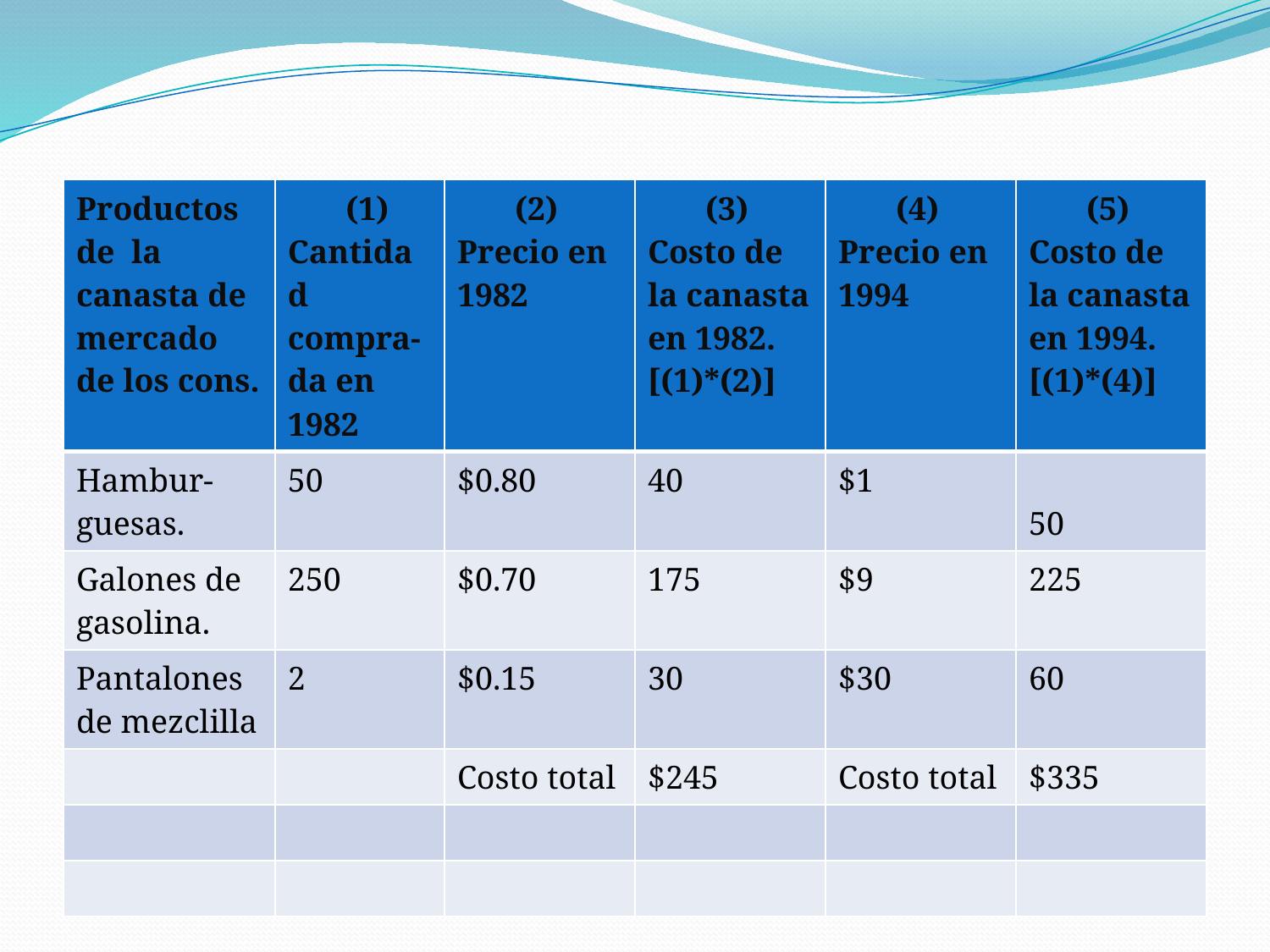

| Productos de la canasta de mercado de los cons. | (1) Cantidad compra-da en 1982 | (2) Precio en 1982 | (3) Costo de la canasta en 1982. [(1)\*(2)] | (4) Precio en 1994 | (5) Costo de la canasta en 1994. [(1)\*(4)] |
| --- | --- | --- | --- | --- | --- |
| Hambur-guesas. | 50 | $0.80 | 40 | $1 | 50 |
| Galones de gasolina. | 250 | $0.70 | 175 | $9 | 225 |
| Pantalones de mezclilla | 2 | $0.15 | 30 | $30 | 60 |
|  |  | Costo total | $245 | Costo total | $335 |
|  |  |  |  |  |  |
|  |  |  |  |  |  |